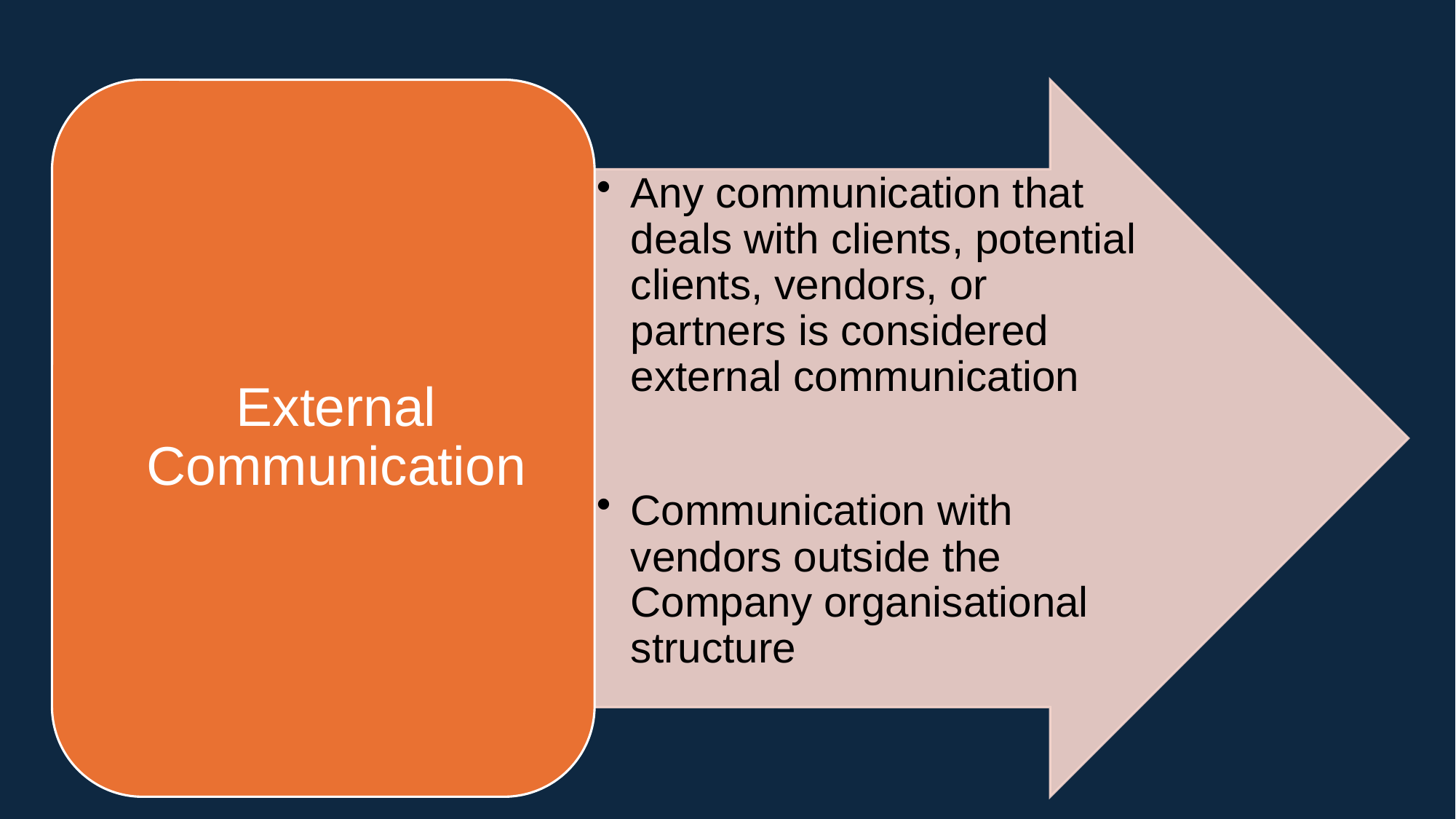

Any communication that deals with clients, potential clients, vendors, or partners is considered external communication

Communication with vendors outside the Company organisational structure
External Communication